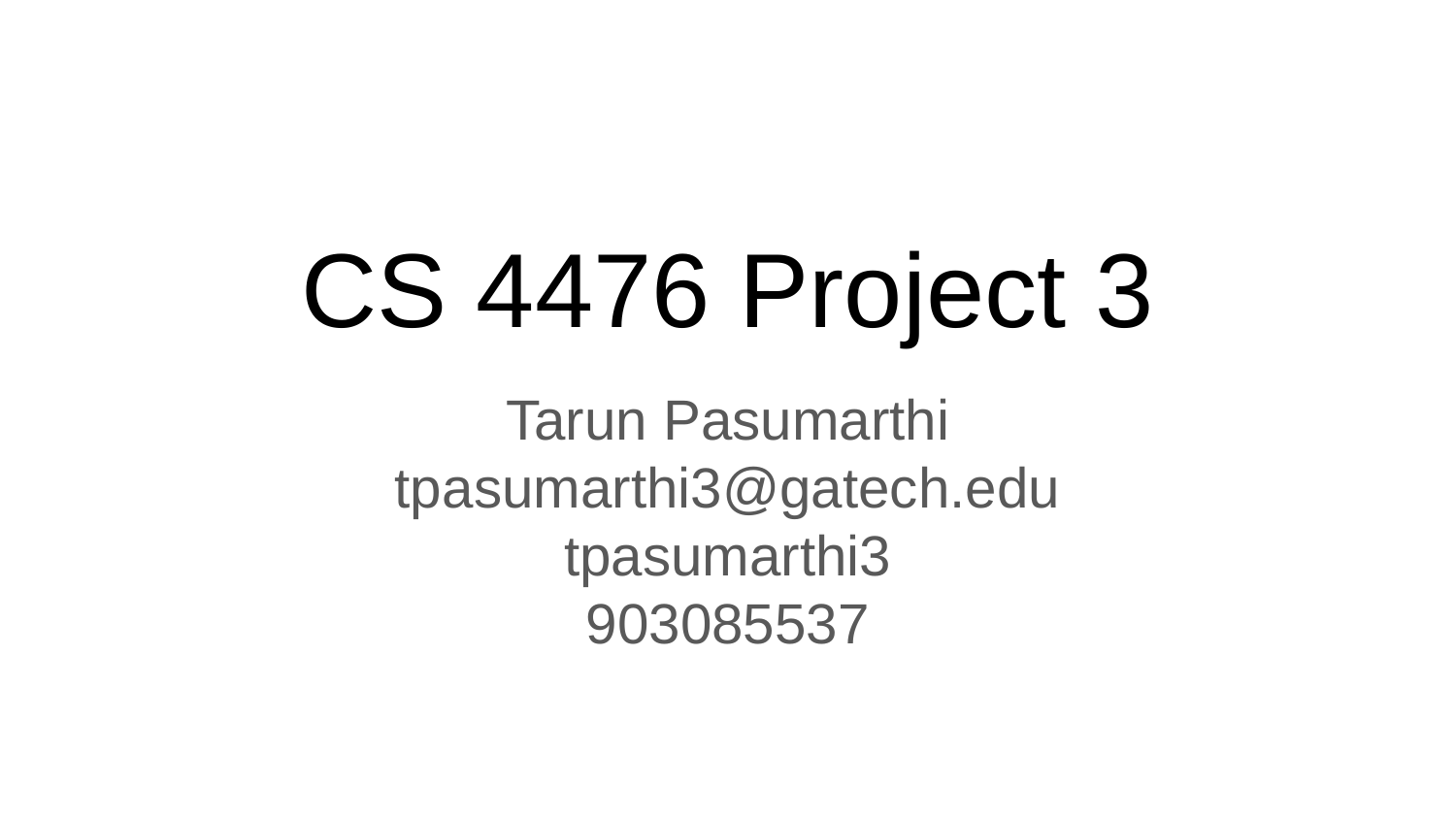

# CS 4476 Project 3
Tarun Pasumarthi
tpasumarthi3@gatech.edu
tpasumarthi3
903085537